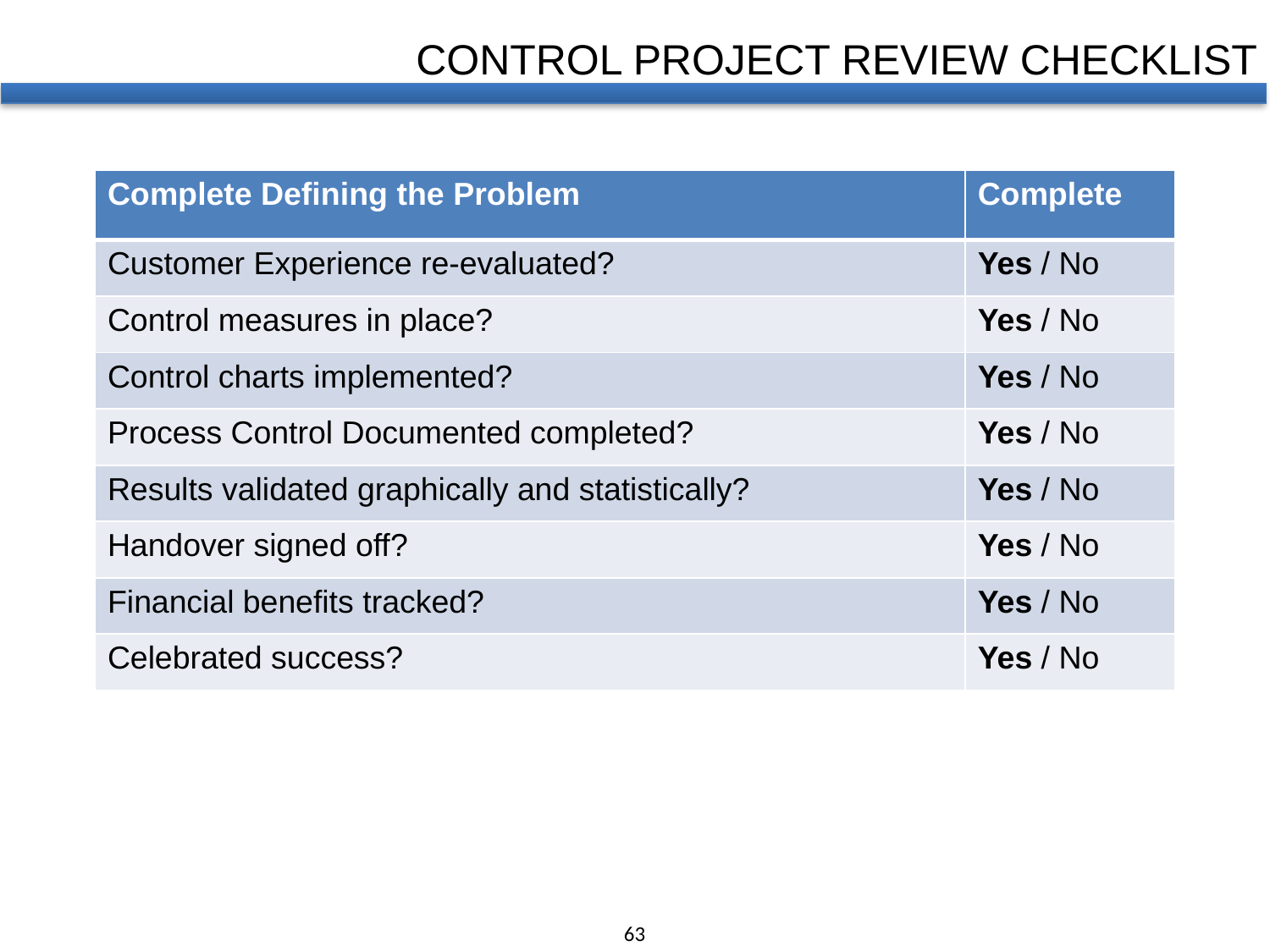

CONTROL PROJECT REVIEW CHECKLIST
| Complete Defining the Problem | Complete |
| --- | --- |
| Customer Experience re-evaluated? | Yes / No |
| Control measures in place? | Yes / No |
| Control charts implemented? | Yes / No |
| Process Control Documented completed? | Yes / No |
| Results validated graphically and statistically? | Yes / No |
| Handover signed off? | Yes / No |
| Financial benefits tracked? | Yes / No |
| Celebrated success? | Yes / No |